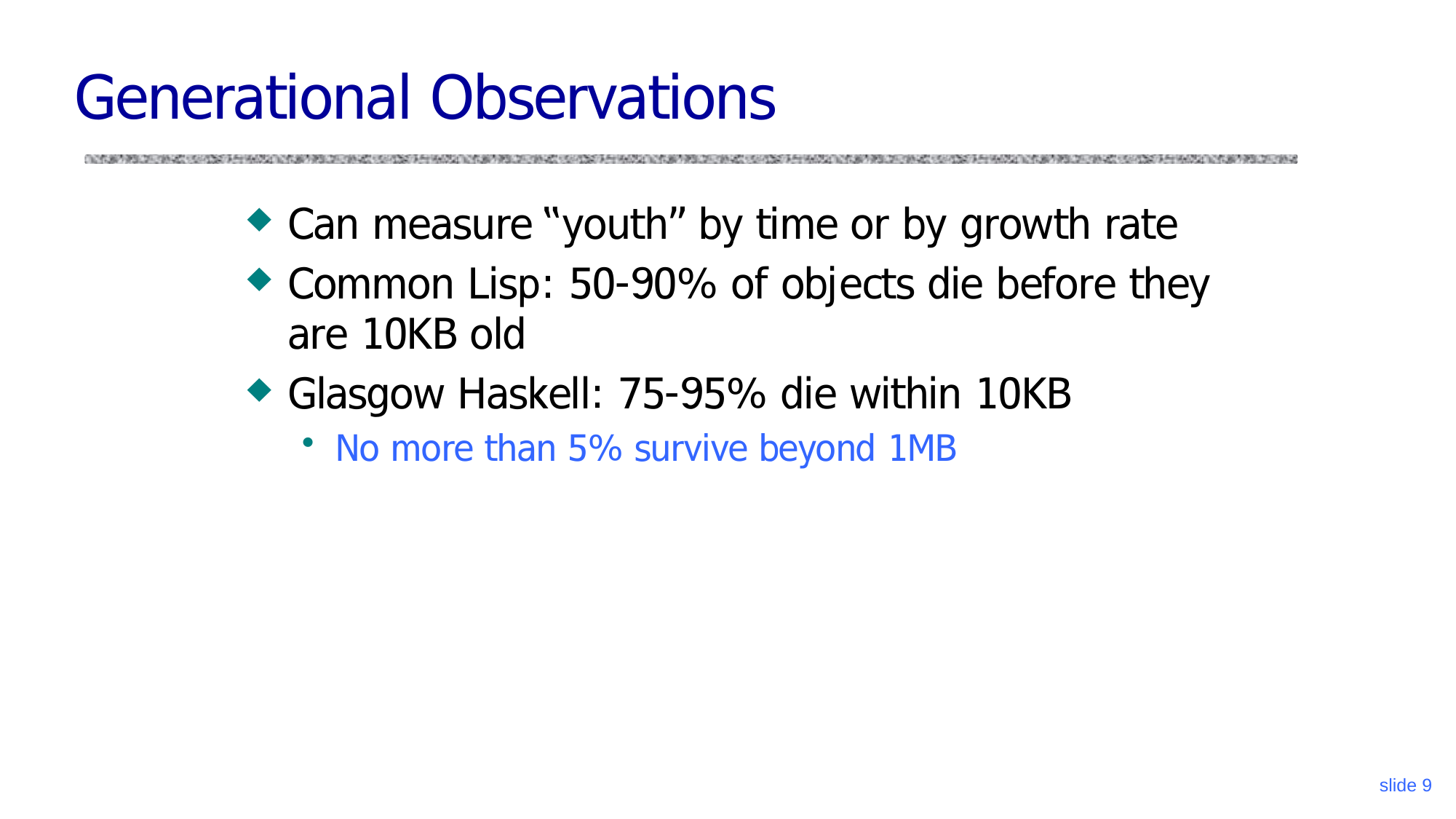

# Generational Observations
Can measure “youth” by time or by growth rate
Common Lisp: 50-90% of objects die before they are 10KB old
Glasgow Haskell: 75-95% die within 10KB
No more than 5% survive beyond 1MB
slide 9